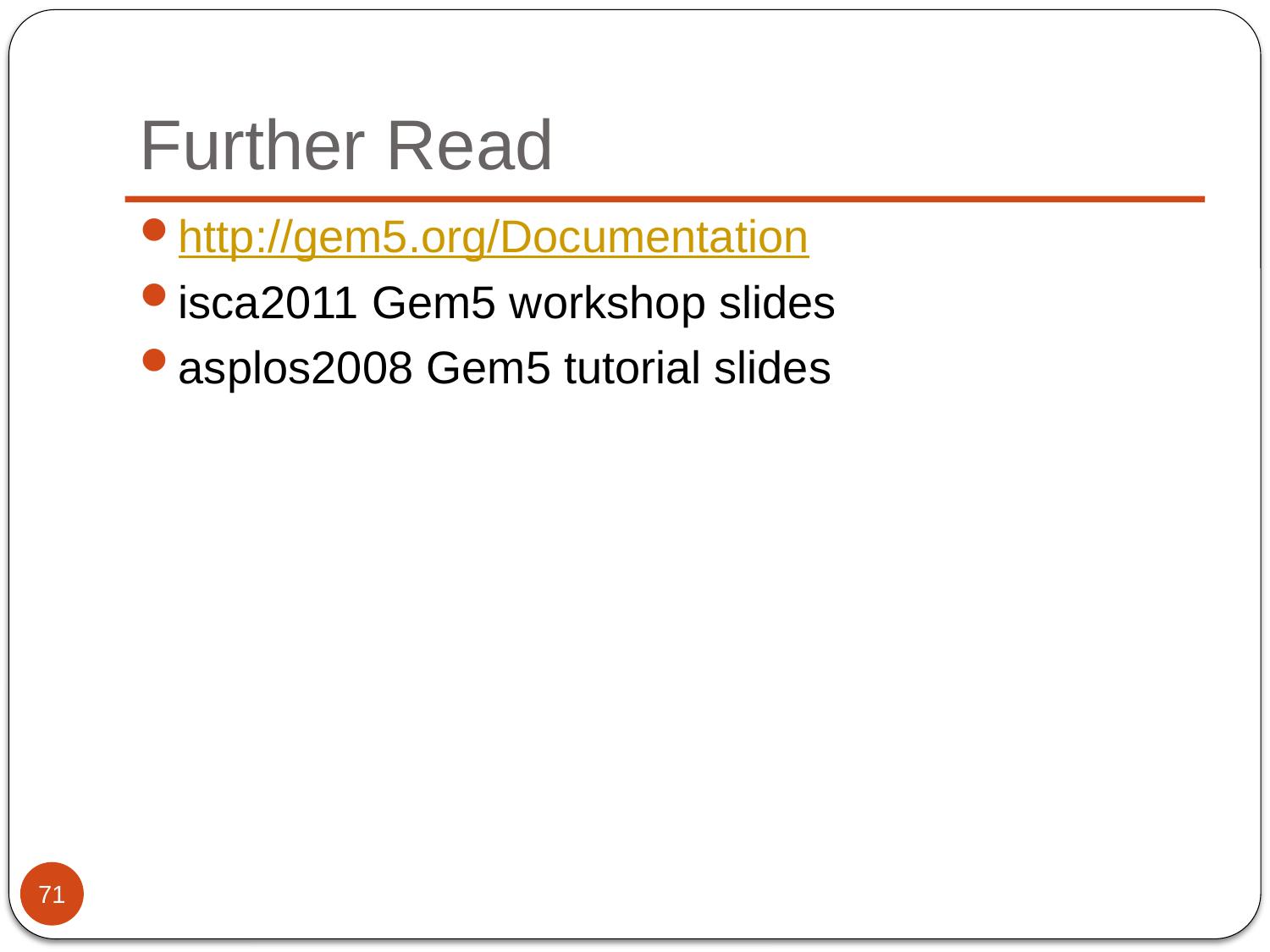

# Further Read
http://gem5.org/Documentation
isca2011 Gem5 workshop slides
asplos2008 Gem5 tutorial slides
71